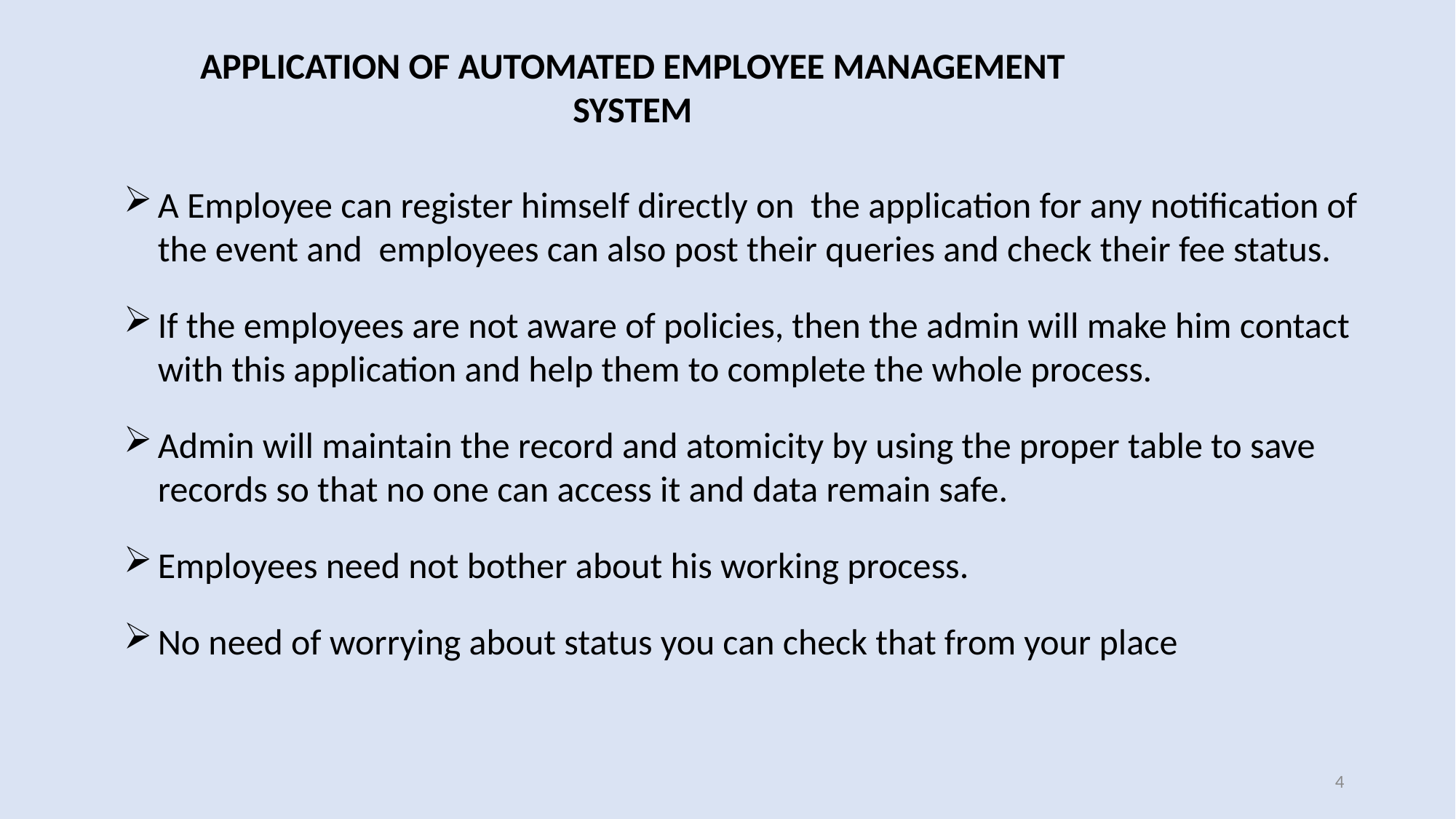

APPLICATION OF AUTOMATED EMPLOYEE MANAGEMENT SYSTEM
A Employee can register himself directly on  the application for any notification of the event and  employees can also post their queries and check their fee status.

If the employees are not aware of policies, then the admin will make him contact with this application and help them to complete the whole process.

Admin will maintain the record and atomicity by using the proper table to save records so that no one can access it and data remain safe.

Employees need not bother about his working process.

No need of worrying about status you can check that from your place
4